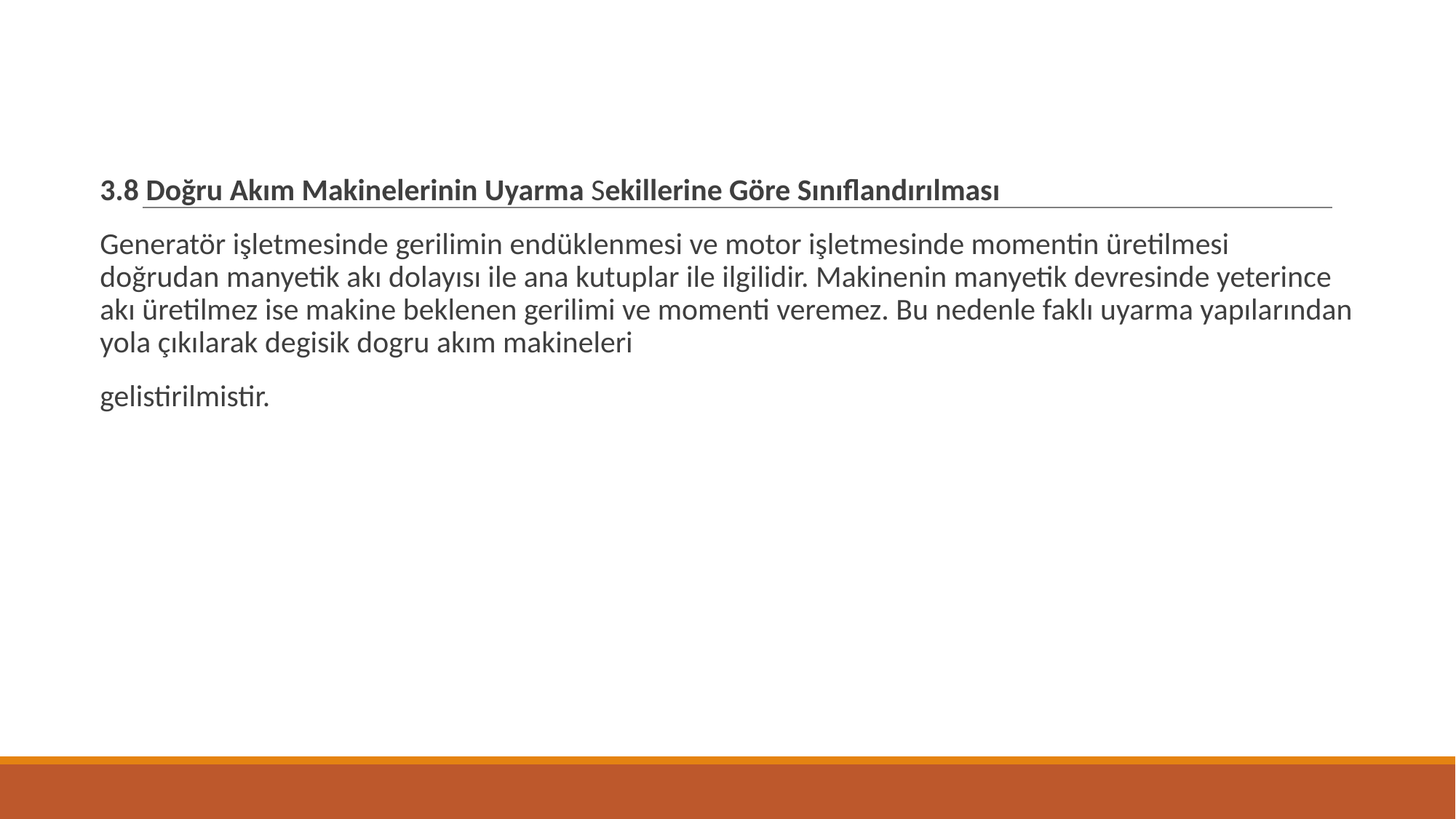

3.8 Doğru Akım Makinelerinin Uyarma Sekillerine Göre Sınıflandırılması
Generatör işletmesinde gerilimin endüklenmesi ve motor işletmesinde momentin üretilmesi doğrudan manyetik akı dolayısı ile ana kutuplar ile ilgilidir. Makinenin manyetik devresinde yeterince akı üretilmez ise makine beklenen gerilimi ve momenti veremez. Bu nedenle faklı uyarma yapılarından yola çıkılarak degisik dogru akım makineleri
gelistirilmistir.